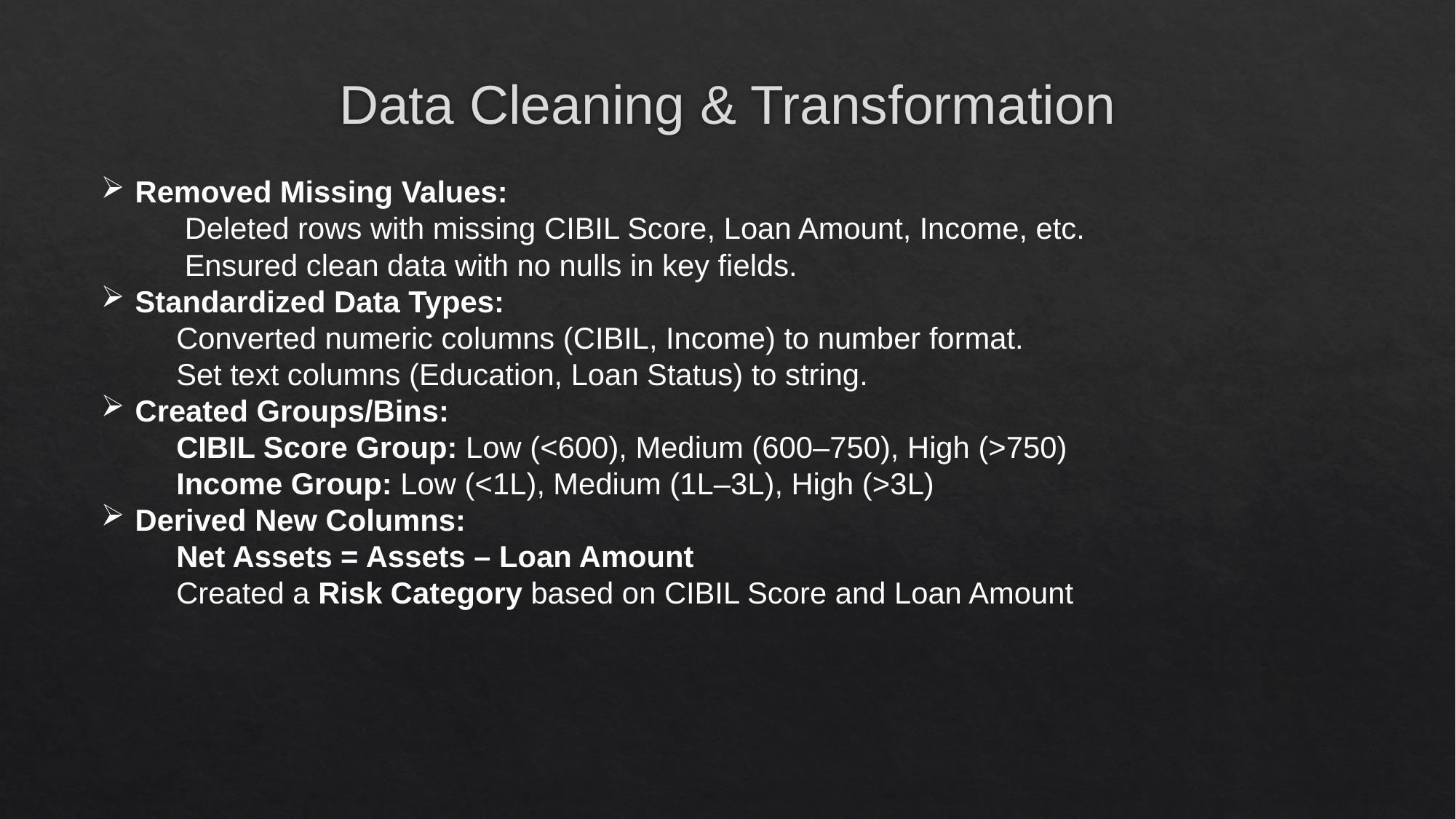

# Data Cleaning & Transformation
Removed Missing Values:
          Deleted rows with missing CIBIL Score, Loan Amount, Income, etc.
          Ensured clean data with no nulls in key fields.
Standardized Data Types:
         Converted numeric columns (CIBIL, Income) to number format.
         Set text columns (Education, Loan Status) to string.
Created Groups/Bins:
         CIBIL Score Group: Low (<600), Medium (600–750), High (>750)
         Income Group: Low (<1L), Medium (1L–3L), High (>3L)
Derived New Columns:
         Net Assets = Assets – Loan Amount
         Created a Risk Category based on CIBIL Score and Loan Amount